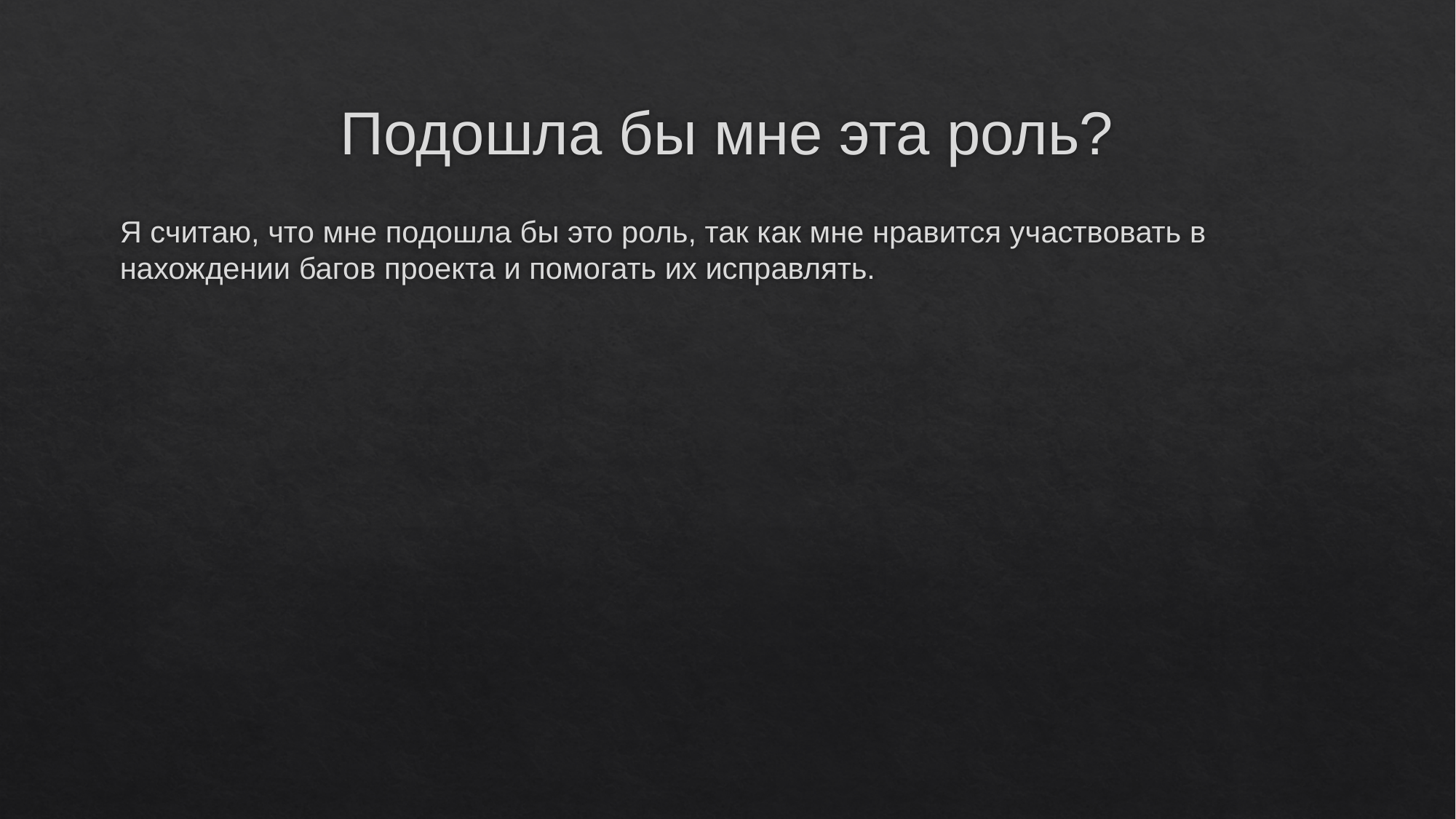

# Подошла бы мне эта роль?
Я считаю, что мне подошла бы это роль, так как мне нравится участвовать в нахождении багов проекта и помогать их исправлять.